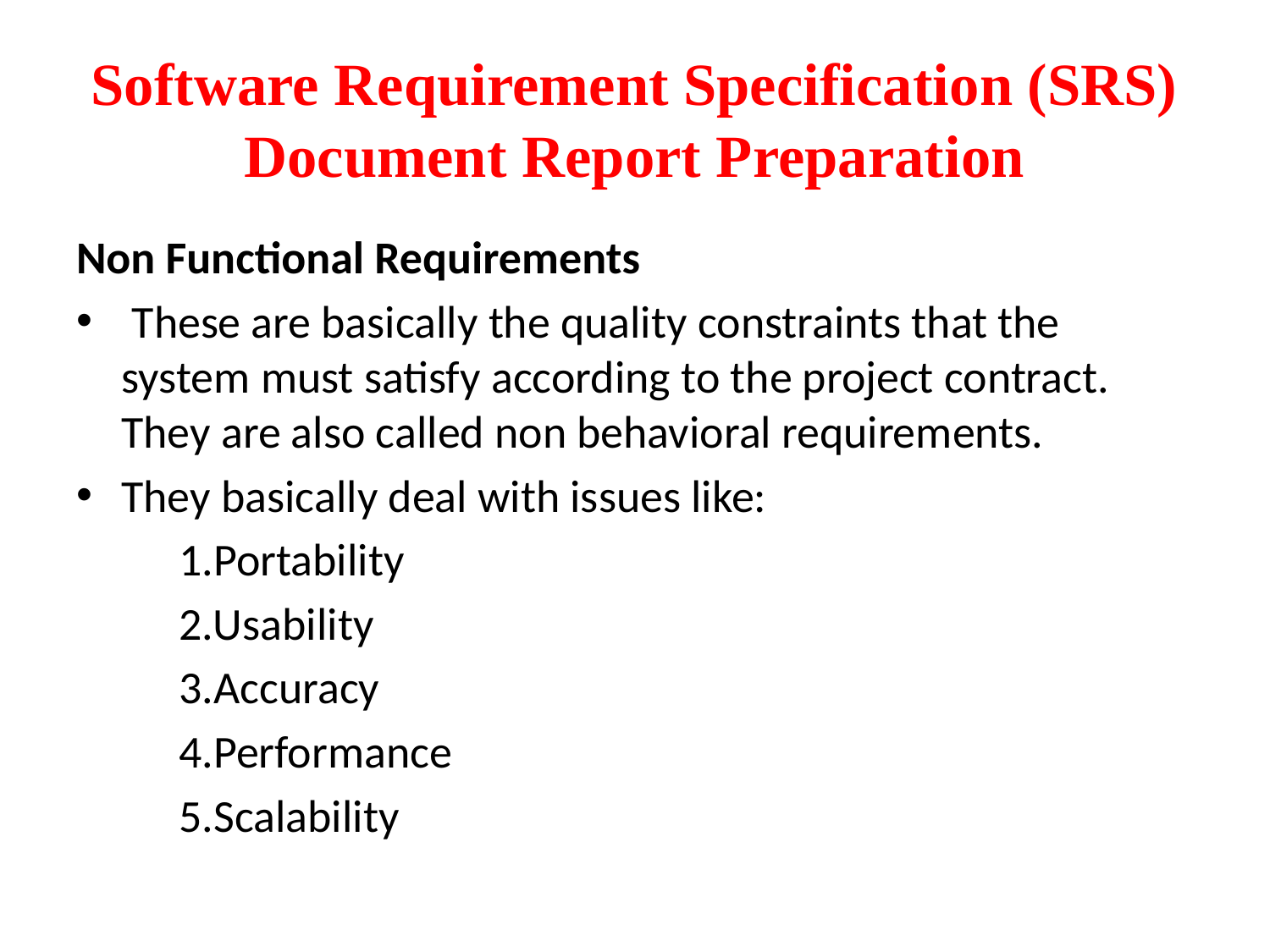

# Software Requirement Specification (SRS) Document Report Preparation
Non Functional Requirements
 These are basically the quality constraints that the system must satisfy according to the project contract. They are also called non behavioral requirements.
They basically deal with issues like:
 	1.Portability
	2.Usability
	3.Accuracy
	4.Performance
	5.Scalability